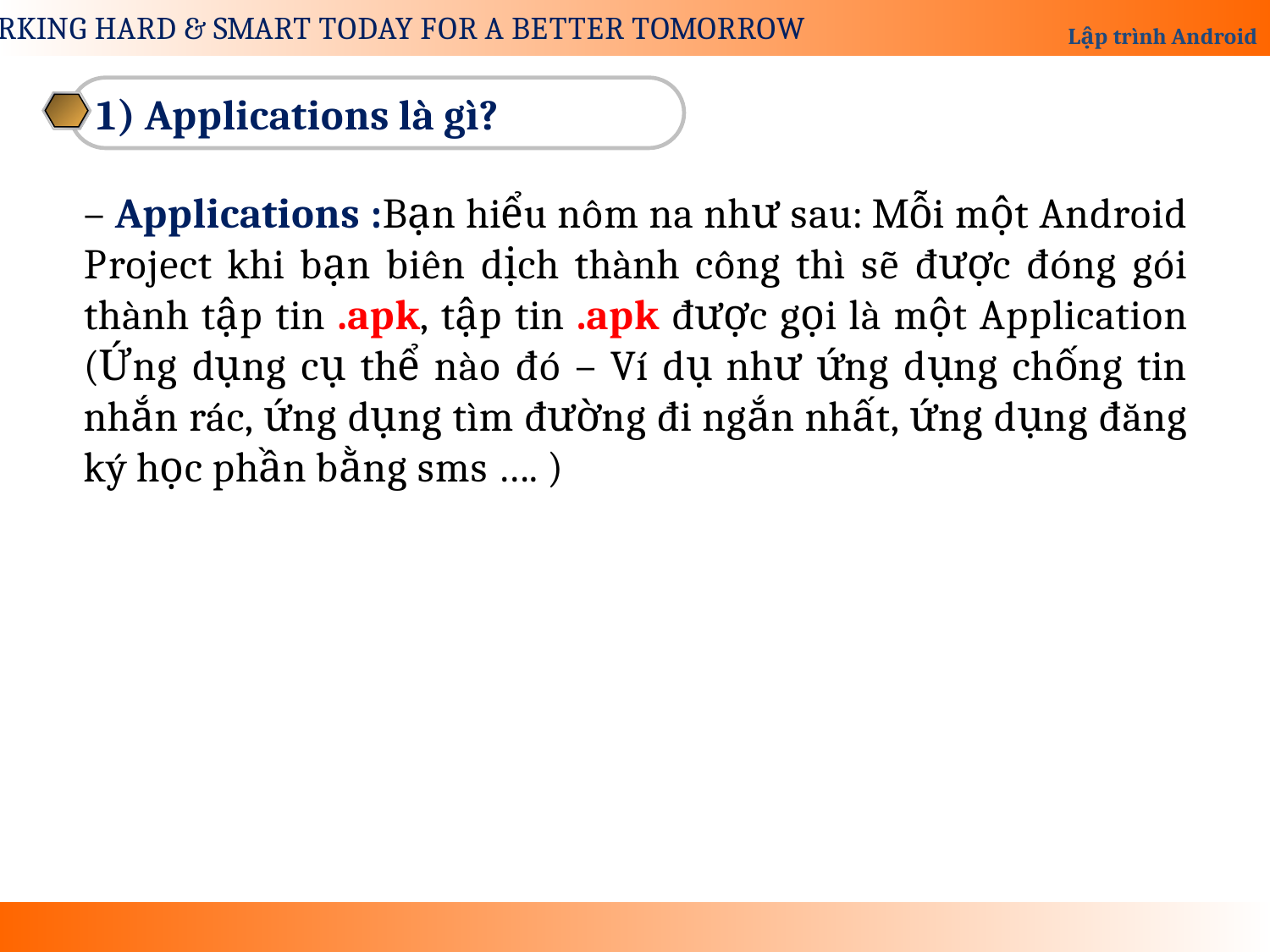

1) Applications là gì?

– Applications :Bạn hiểu nôm na như sau: Mỗi một Android Project khi bạn biên dịch thành công thì sẽ được đóng gói thành tập tin .apk, tập tin .apk được gọi là một Application (Ứng dụng cụ thể nào đó – Ví dụ như ứng dụng chống tin nhắn rác, ứng dụng tìm đường đi ngắn nhất, ứng dụng đăng ký học phần bằng sms …. )